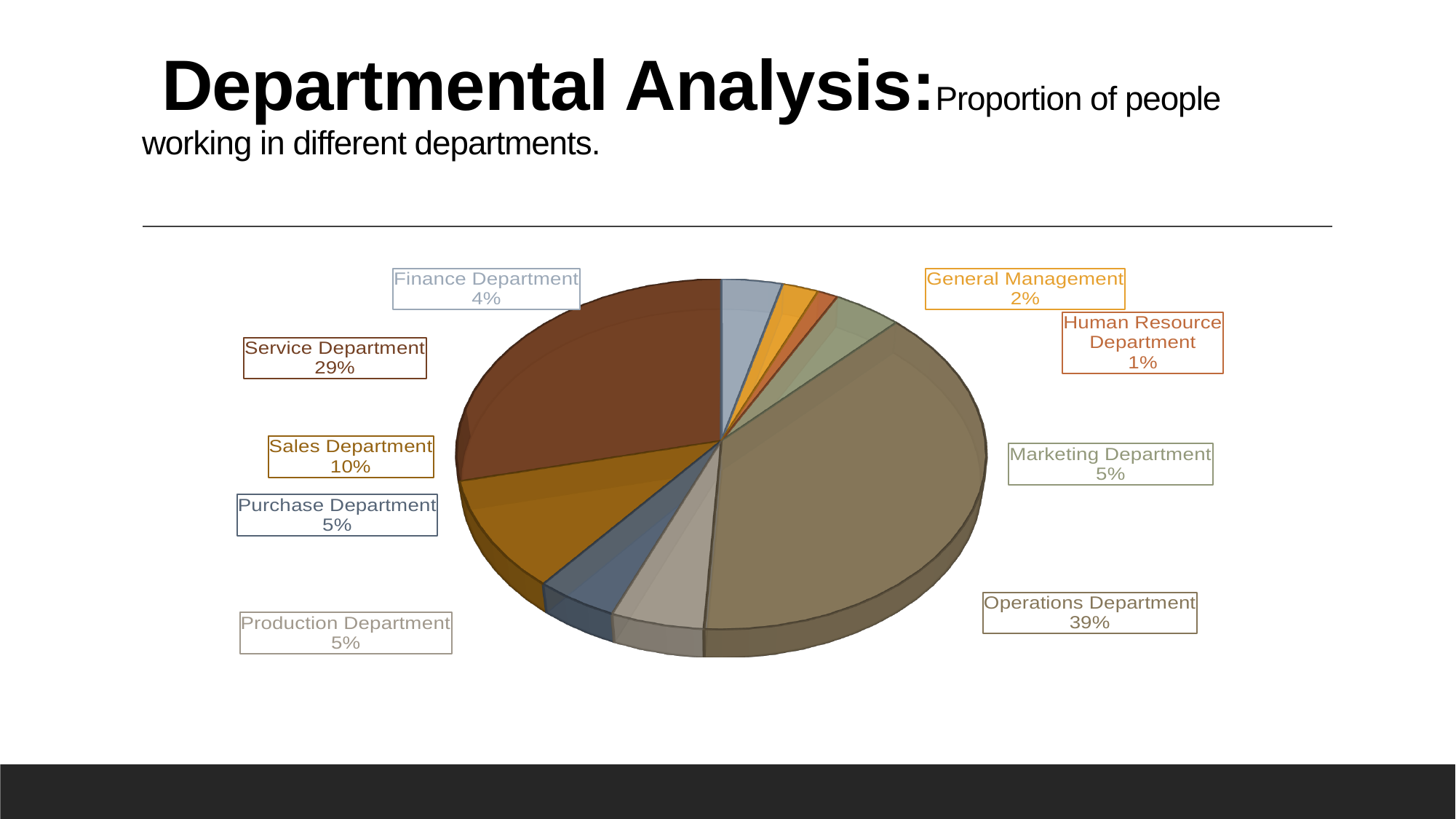

# Departmental Analysis:Proportion of people working in different departments.

[unsupported chart]